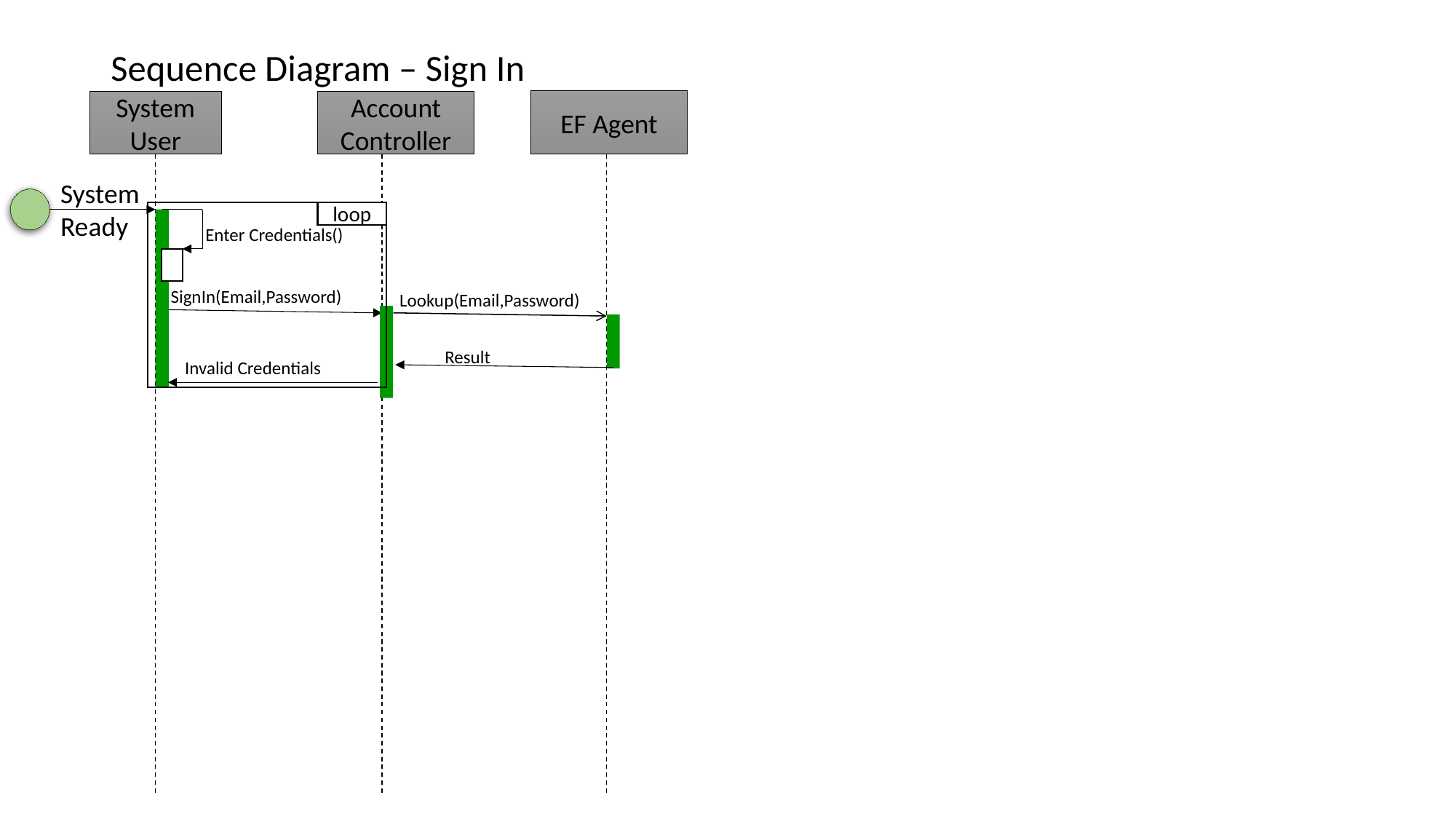

# Sequence Diagram – Sign In
EF Agent
System User
Account Controller
System Ready

loop

Enter Credentials()

SignIn(Email,Password)
Lookup(Email,Password)

Result
Invalid Credentials